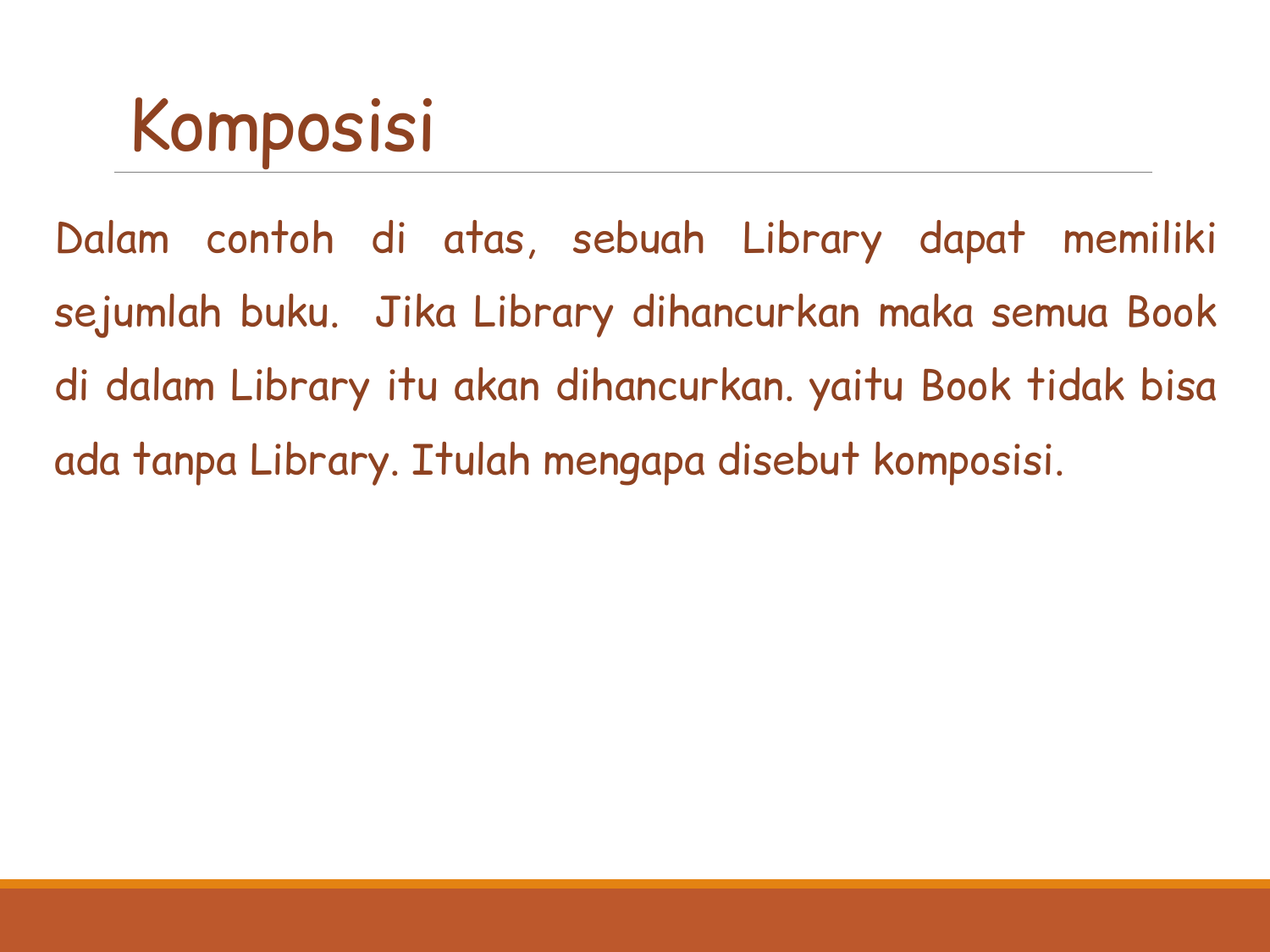

# Komposisi
Dalam contoh di atas, sebuah Library dapat memiliki sejumlah buku.  Jika Library dihancurkan maka semua Book di dalam Library itu akan dihancurkan. yaitu Book tidak bisa ada tanpa Library. Itulah mengapa disebut komposisi.